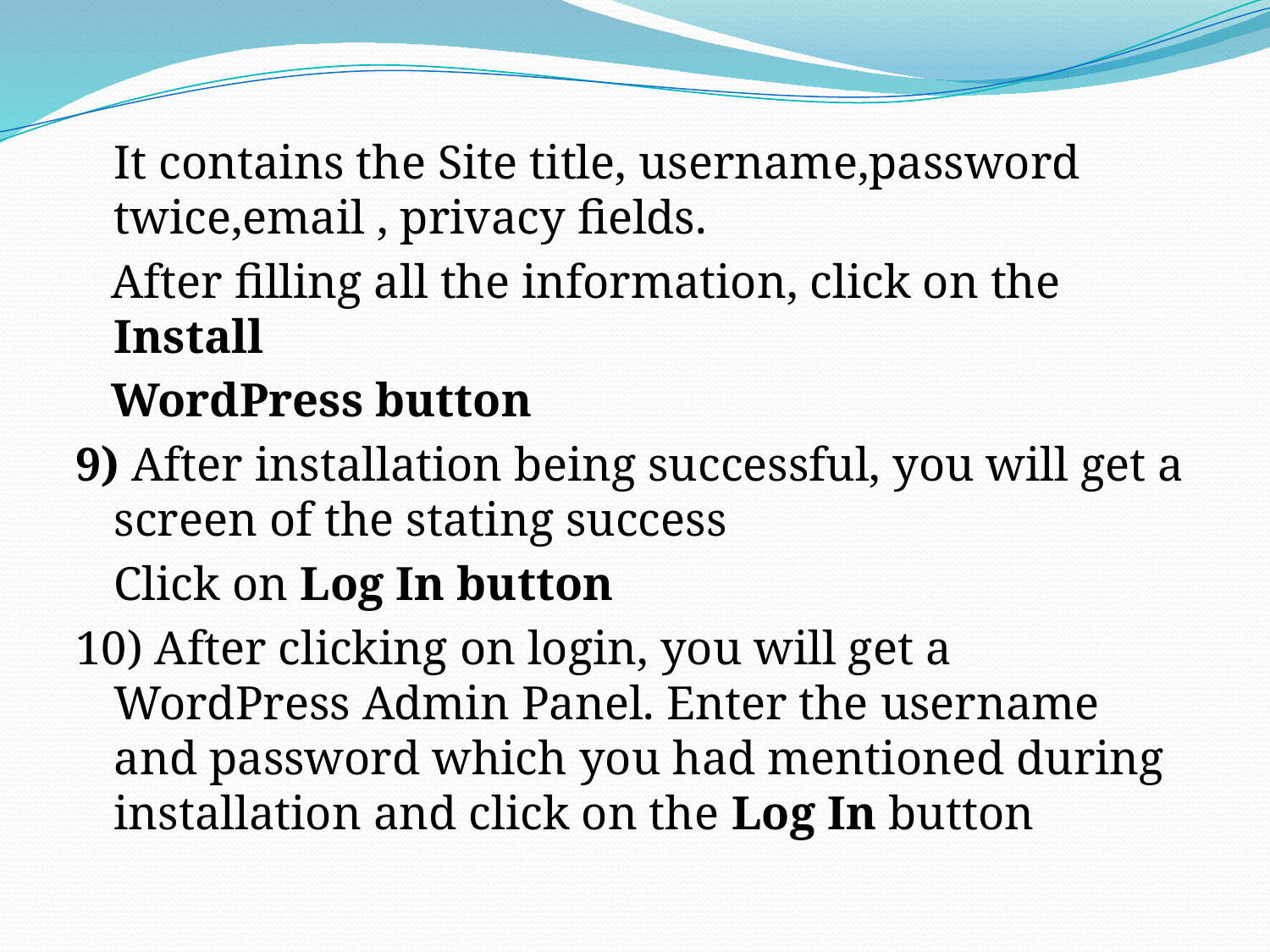

It contains the Site title, username,password twice,email , privacy fields.
   After filling all the information, click on the Install
   WordPress button
9) After installation being successful, you will get a screen of the stating success
	Click on Log In button
10) After clicking on login, you will get a WordPress Admin Panel. Enter the username and password which you had mentioned during installation and click on the Log In button